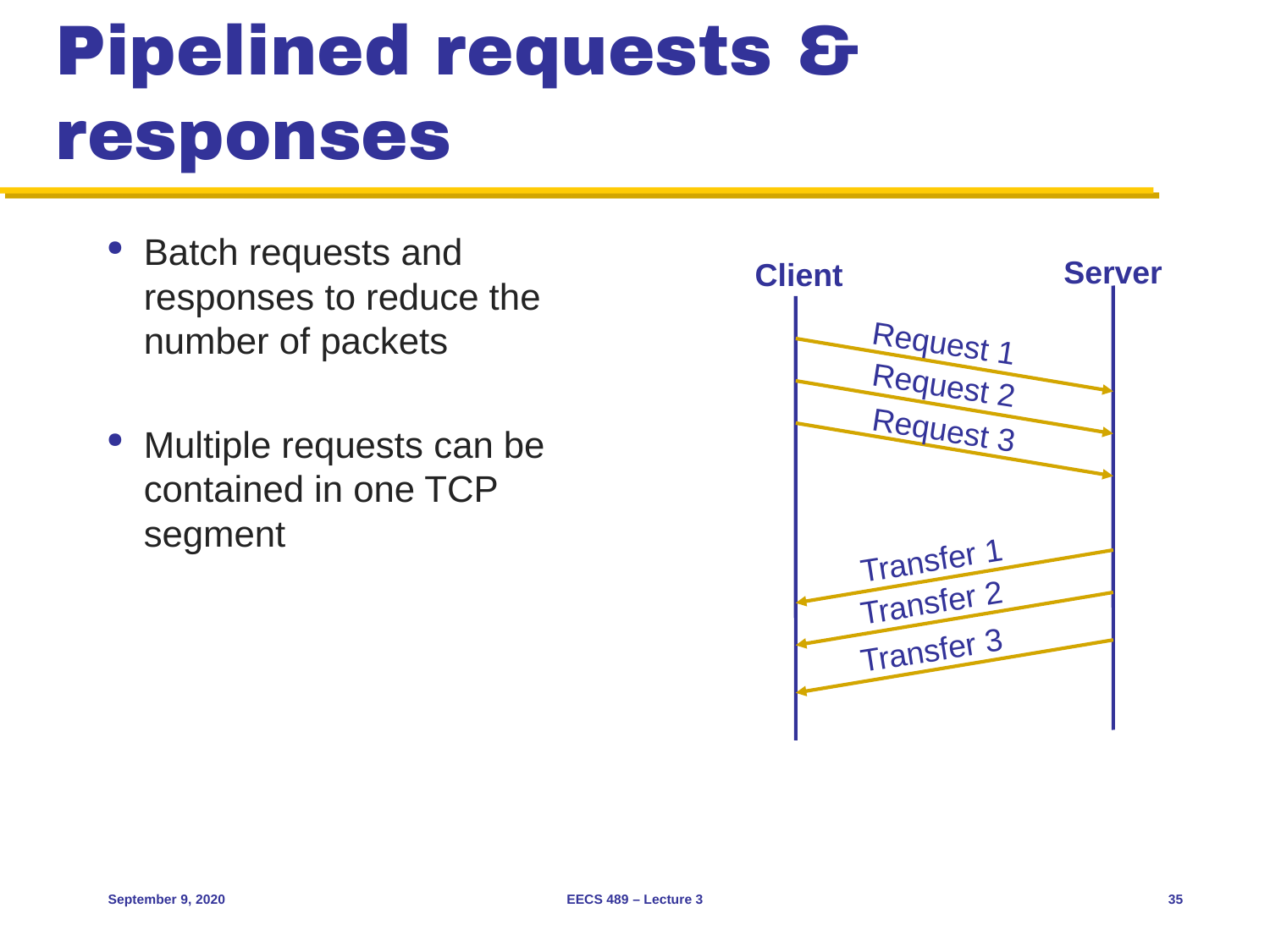

# Pipelined requests & responses
Batch requests and responses to reduce the number of packets

Multiple requests can be contained in one TCP segment

Server
Client

Request 1

Request 2

Request 3

Transfer 1

Transfer 2

Transfer 3

September 9, 2020
EECS 489 – Lecture 3
35